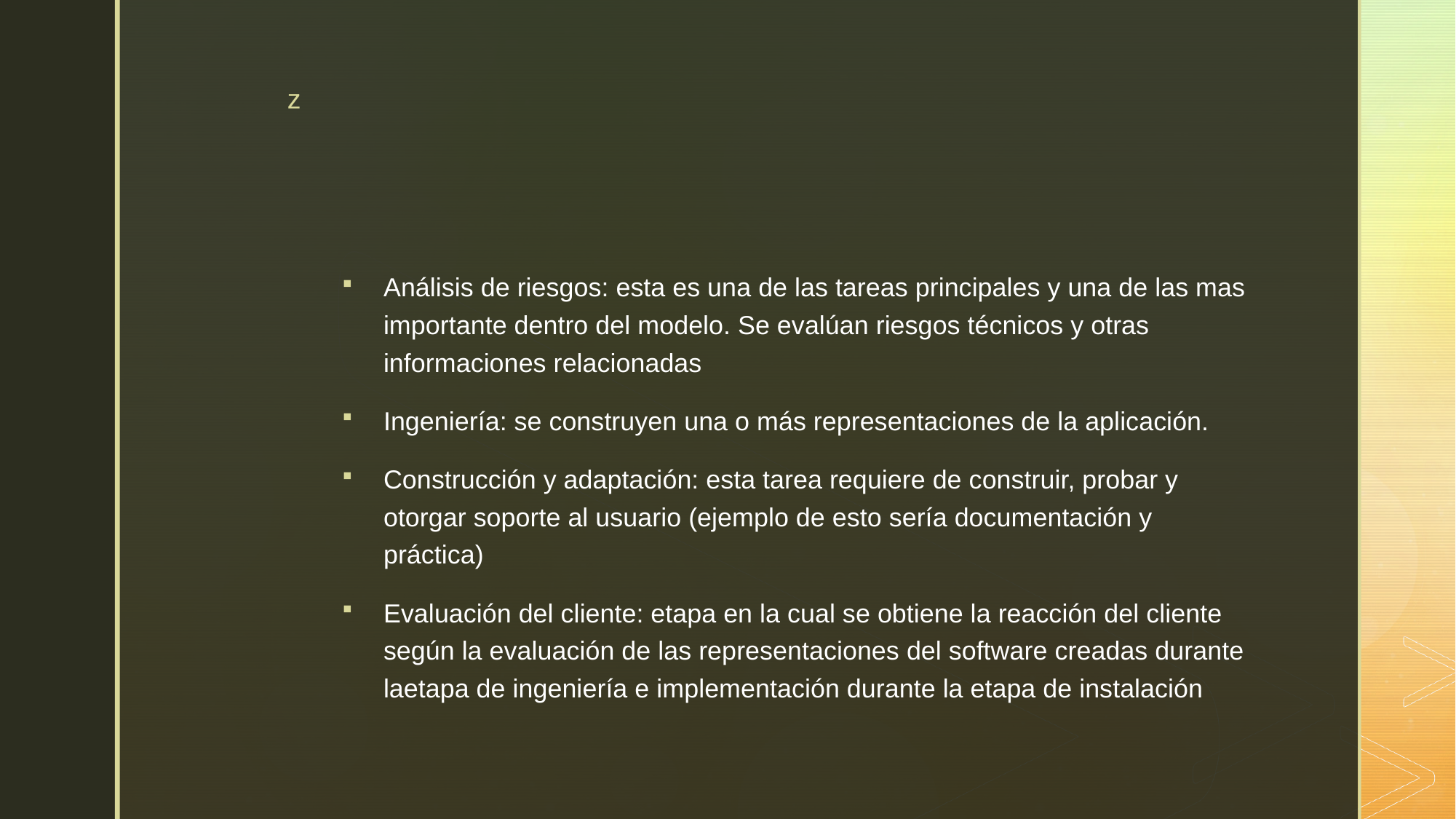

#
Análisis de riesgos: esta es una de las tareas principales y una de las mas importante dentro del modelo. Se evalúan riesgos técnicos y otras informaciones relacionadas
Ingeniería: se construyen una o más representaciones de la aplicación.
Construcción y adaptación: esta tarea requiere de construir, probar y otorgar soporte al usuario (ejemplo de esto sería documentación y práctica)
Evaluación del cliente: etapa en la cual se obtiene la reacción del cliente según la evaluación de las representaciones del software creadas durante laetapa de ingeniería e implementación durante la etapa de instalación